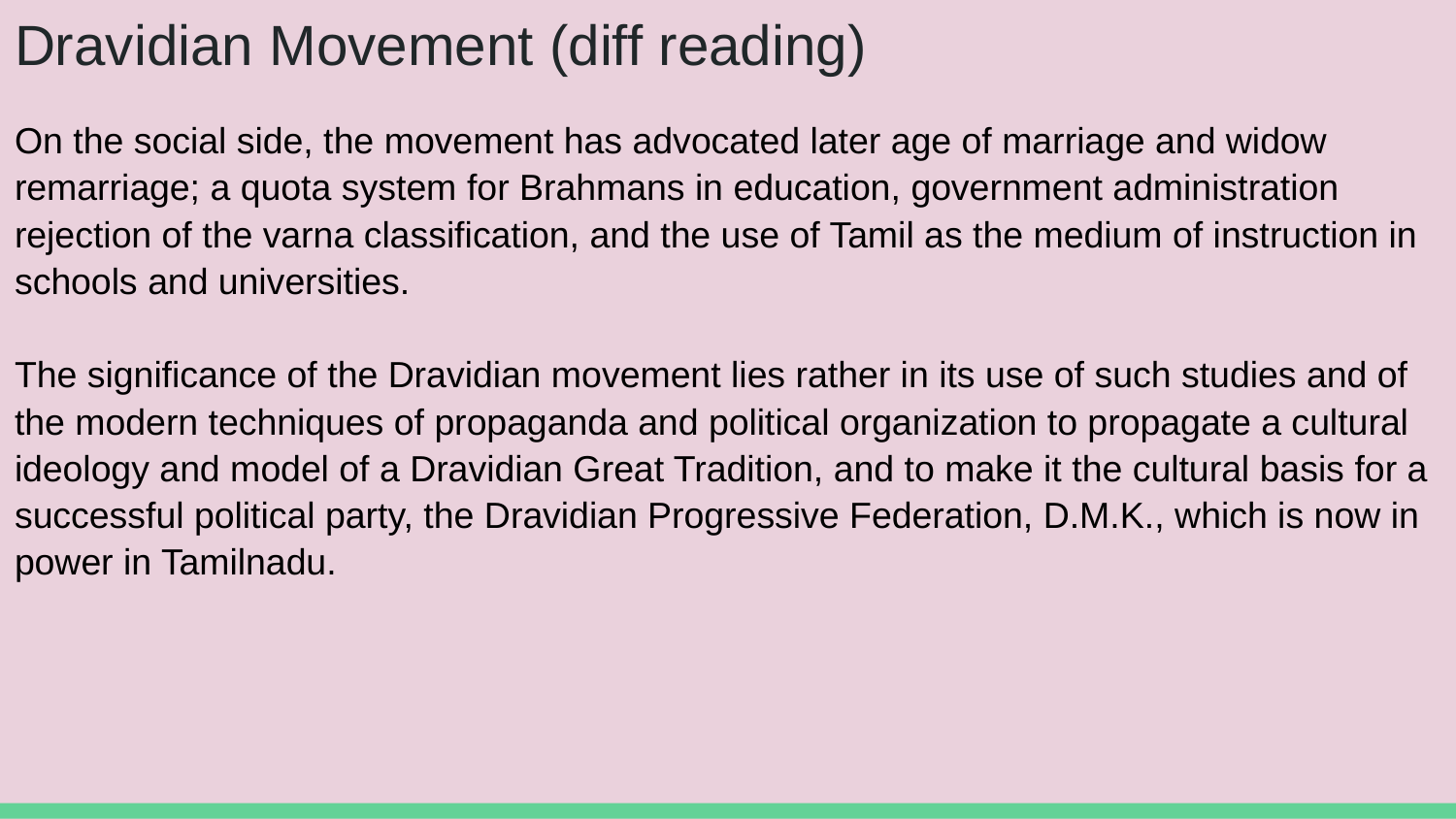

# Dravidian Movement (diff reading)

On the social side, the movement has advocated later age of marriage and widow remarriage; a quota system for Brahmans in education, government administration rejection of the varna classification, and the use of Tamil as the medium of instruction in schools and universities.

The significance of the Dravidian movement lies rather in its use of such studies and of the modern techniques of propaganda and political organization to propagate a cultural ideology and model of a Dravidian Great Tradition, and to make it the cultural basis for a successful political party, the Dravidian Progressive Federation, D.M.K., which is now in
power in Tamilnadu.